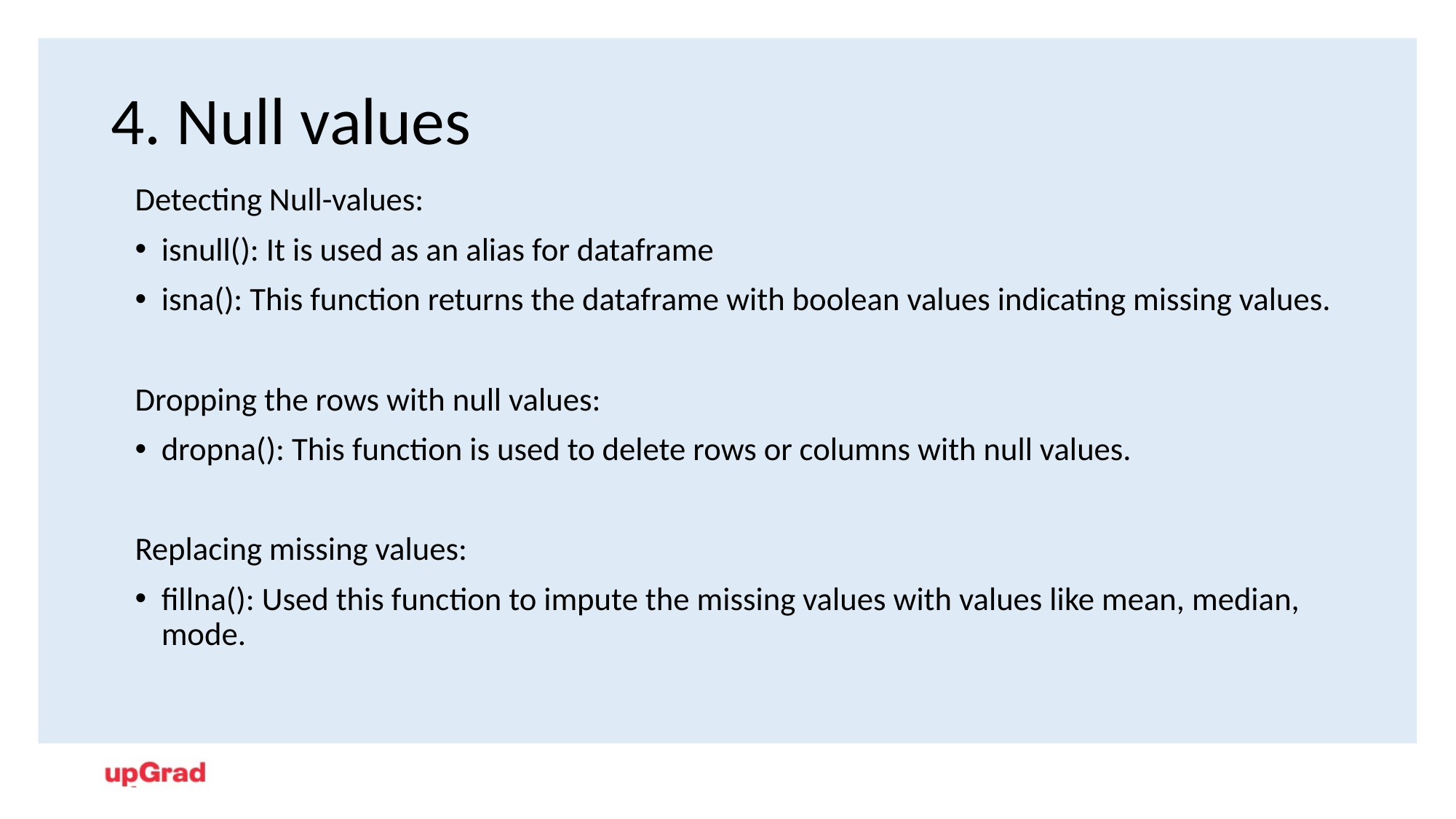

4. Null values
Detecting Null-values:
isnull(): It is used as an alias for dataframe
isna(): This function returns the dataframe with boolean values indicating missing values.

Dropping the rows with null values:
dropna(): This function is used to delete rows or columns with null values.

Replacing missing values:
fillna(): Used this function to impute the missing values with values like mean, median, mode.
9